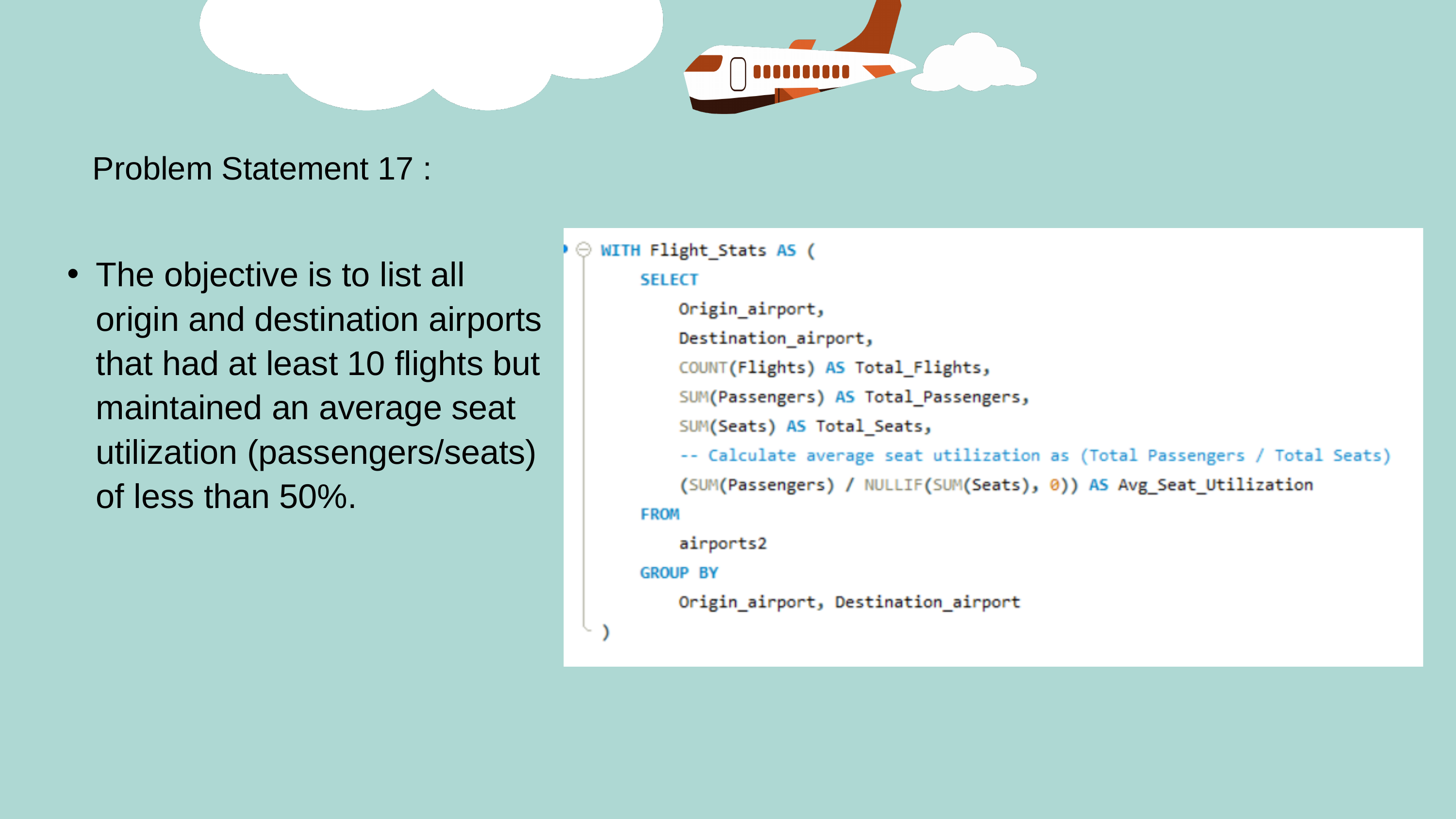

Problem Statement 17 :

The objective is to list all origin and destination airports that had at least 10 flights but maintained an average seat utilization (passengers/seats) of less than 50%.